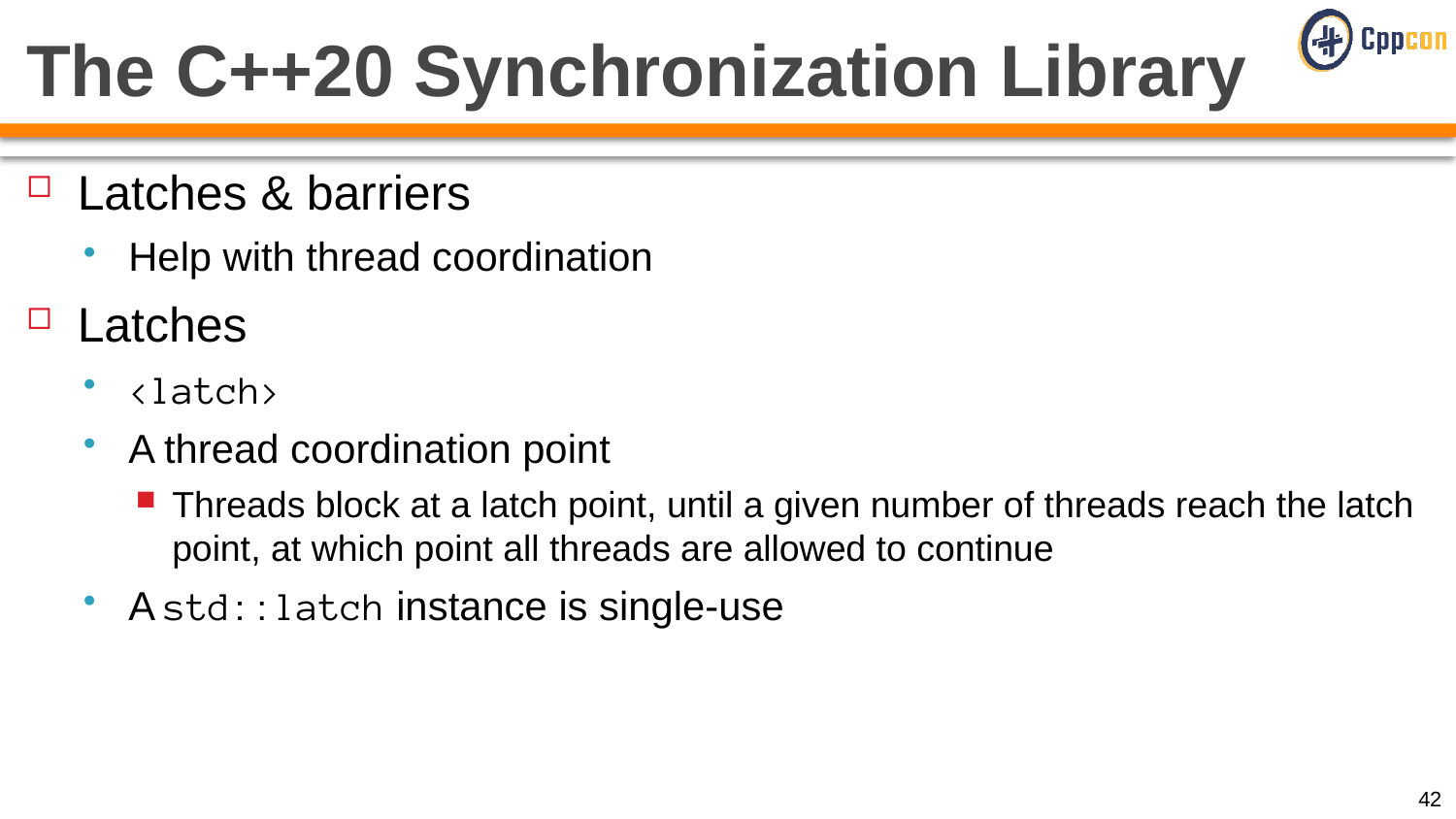

# The C++20 Synchronization Library
Latches & barriers
Help with thread coordination
Latches
<latch>
A thread coordination point
Threads block at a latch point, until a given number of threads reach the latch point, at which point all threads are allowed to continue
A std::latch instance is single-use